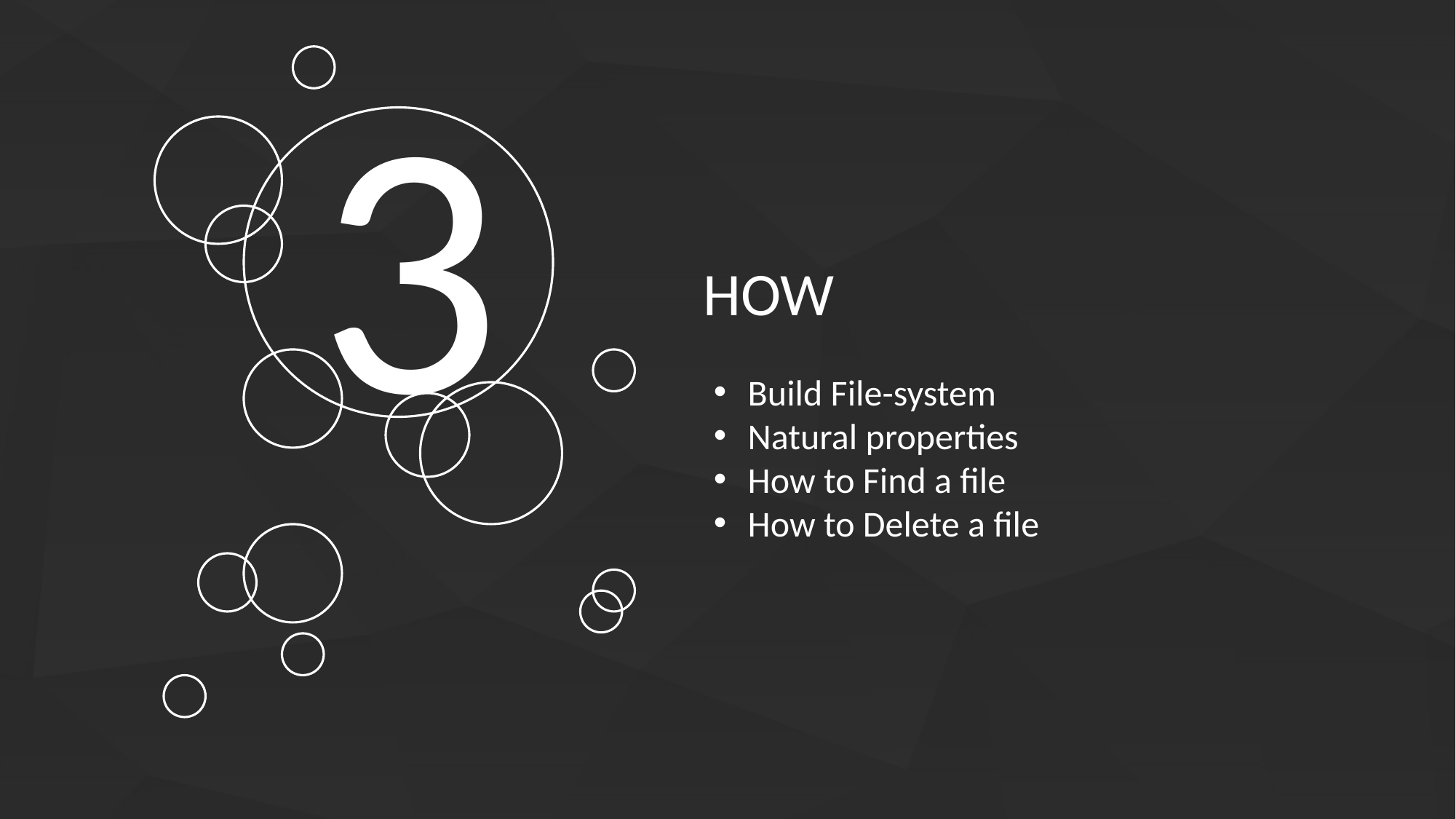

3

HOW

Build File-system
Natural properties
How to Find a file
How to Delete a file